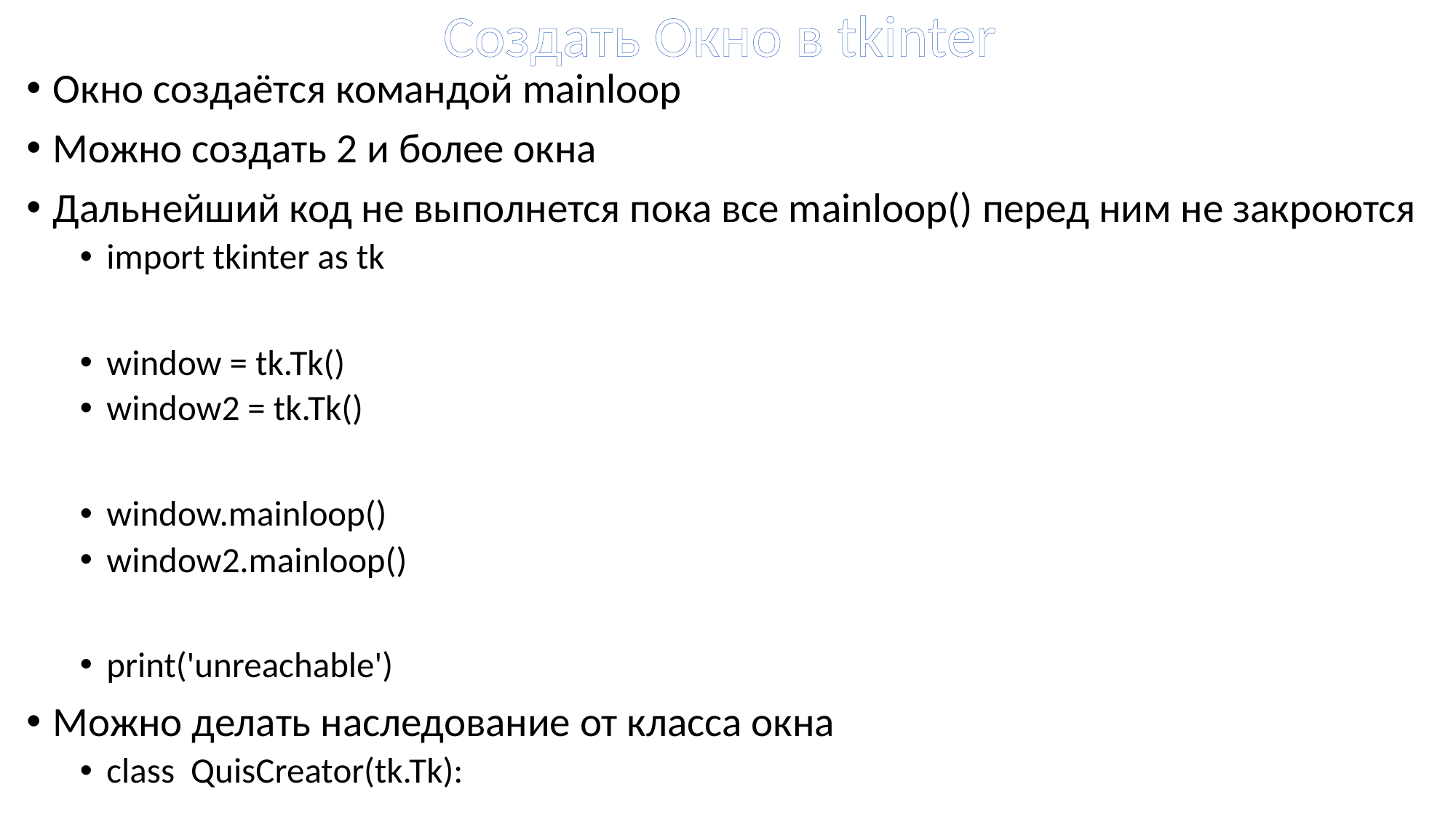

# Создать Окно в tkinter
Окно создаётся командой mainloop
Можно создать 2 и более окна
Дальнейший код не выполнется пока все mainloop() перед ним не закроются
import tkinter as tk

window = tk.Tk()
window2 = tk.Tk()

window.mainloop()
window2.mainloop()

print('unreachable')
Можно делать наследование от класса окна
class  QuisCreator(tk.Tk):